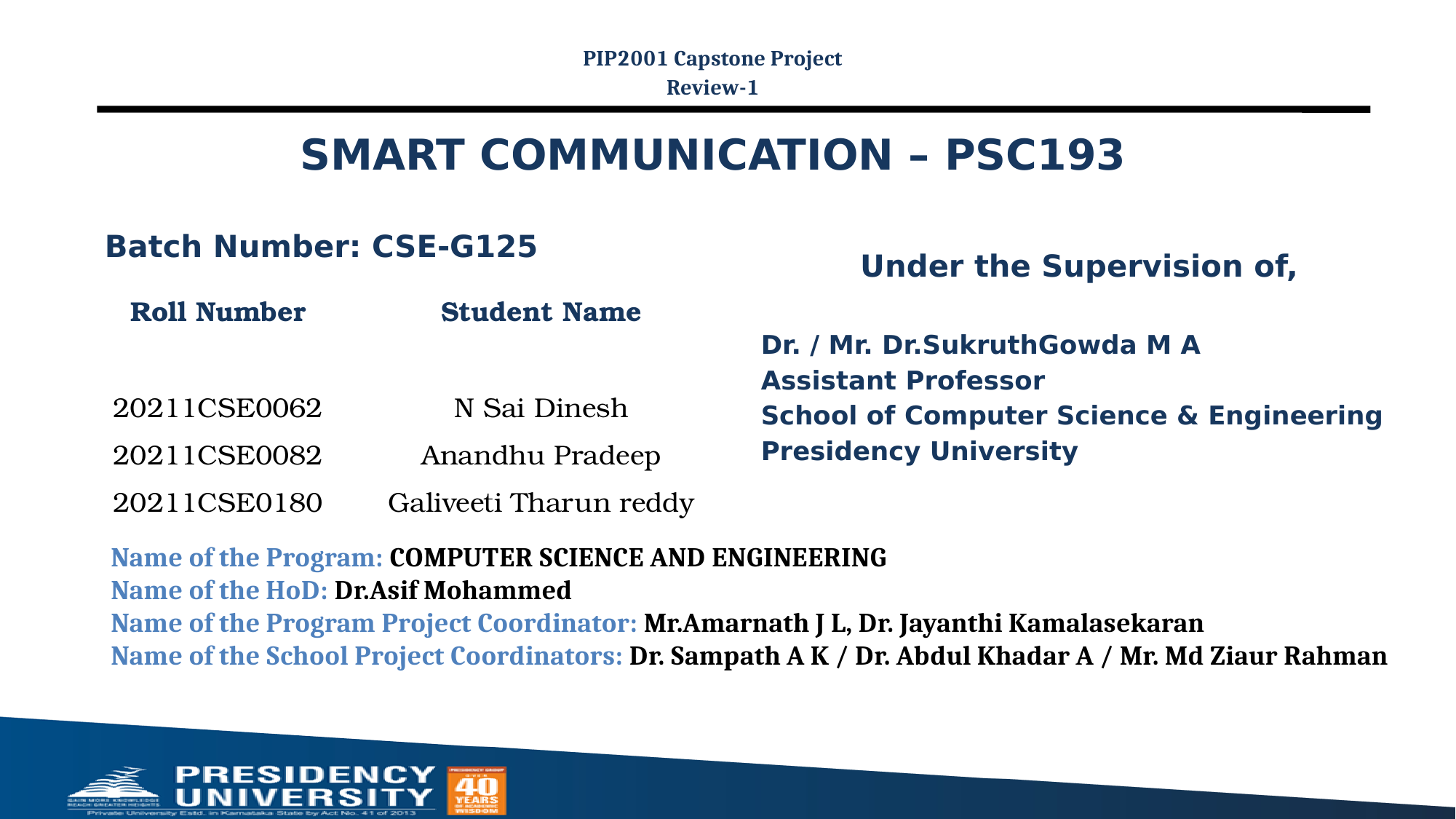

PIP2001 Capstone Project
Review-1
# SMART COMMUNICATION – PSC193
Batch Number: CSE-G125

Under the Supervision of,

Dr. / Mr. Dr.SukruthGowda M A
Assistant Professor
School of Computer Science & Engineering
Presidency University

| Roll Number | Student Name |
| --- | --- |
|  |  |
| 20211CSE0062 | N Sai Dinesh |
| 20211CSE0082 | Anandhu Pradeep |
| 20211CSE0180 | Galiveeti Tharun reddy |
|  |  |
Name of the Program: COMPUTER SCIENCE AND ENGINEERING
Name of the HoD: Dr.Asif Mohammed
Name of the Program Project Coordinator: Mr.Amarnath J L, Dr. Jayanthi Kamalasekaran
Name of the School Project Coordinators: Dr. Sampath A K / Dr. Abdul Khadar A / Mr. Md Ziaur Rahman